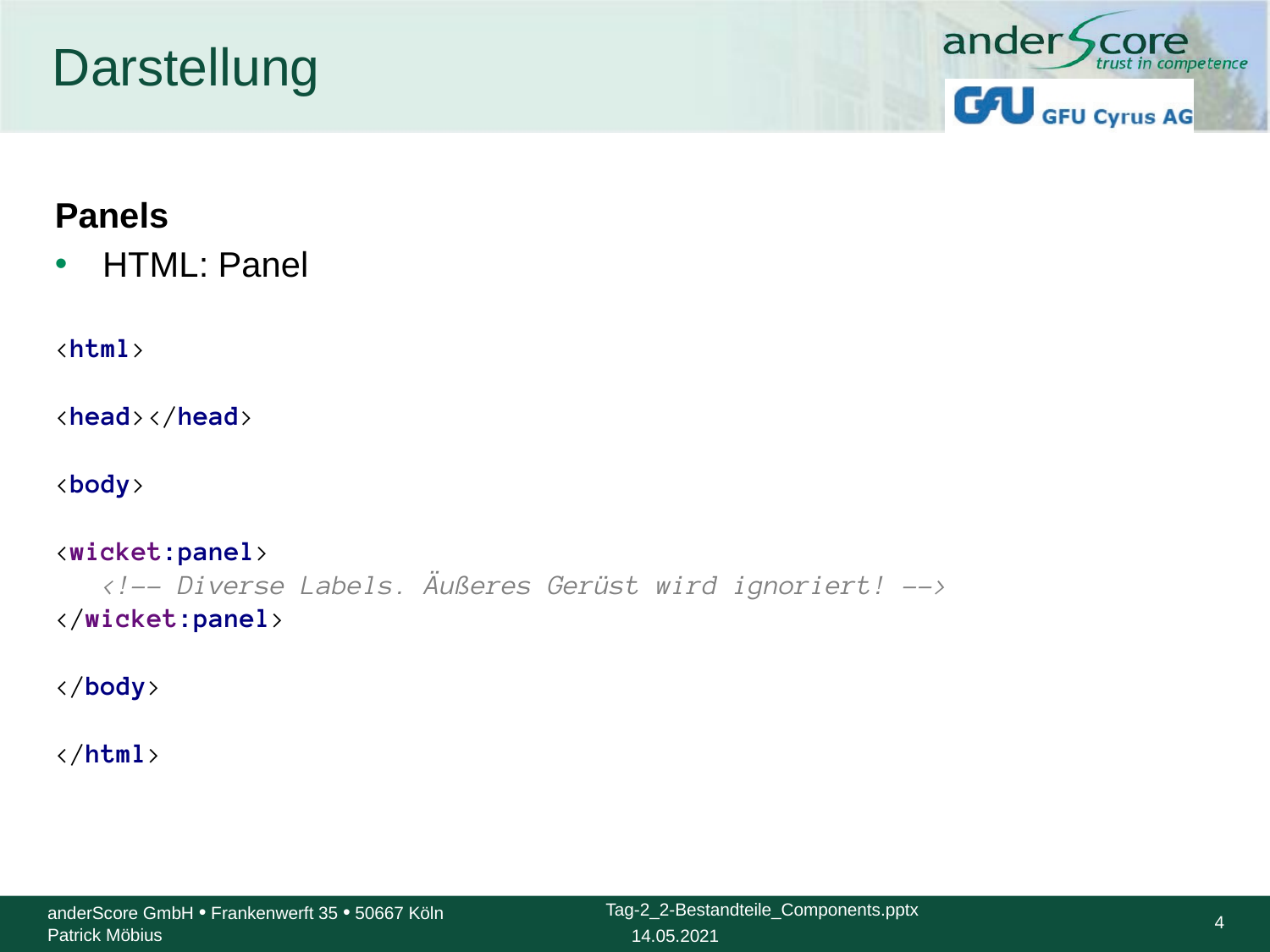

# Darstellung
Panels
HTML: Panel

<html>
<head></head>
<body>
<wicket:panel>
   <!-- Diverse Labels. Äußeres Gerüst wird ignoriert! -->
</wicket:panel>
</body>
</html>